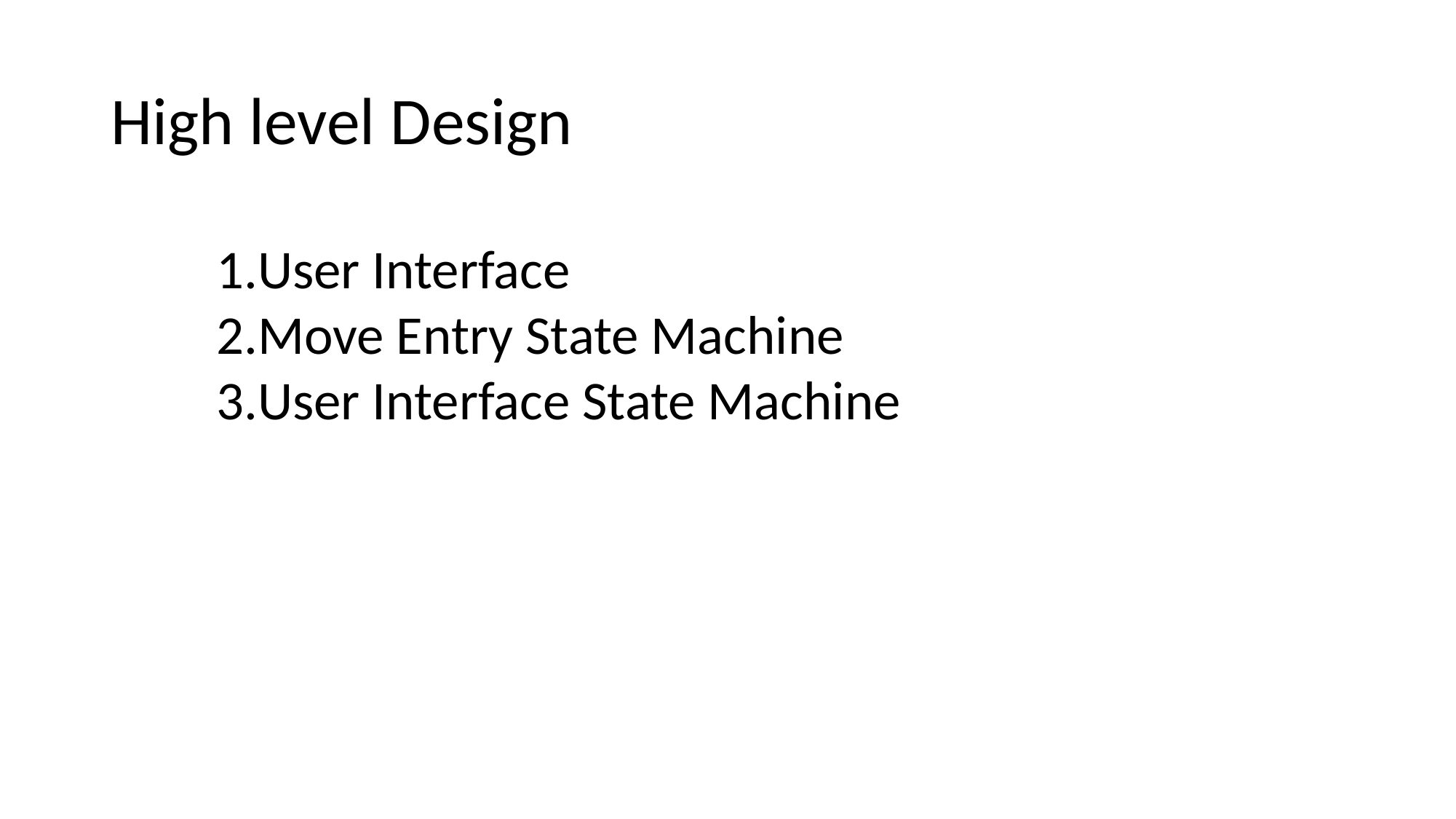

# High level Design
User Interface
Move Entry State Machine
User Interface State Machine